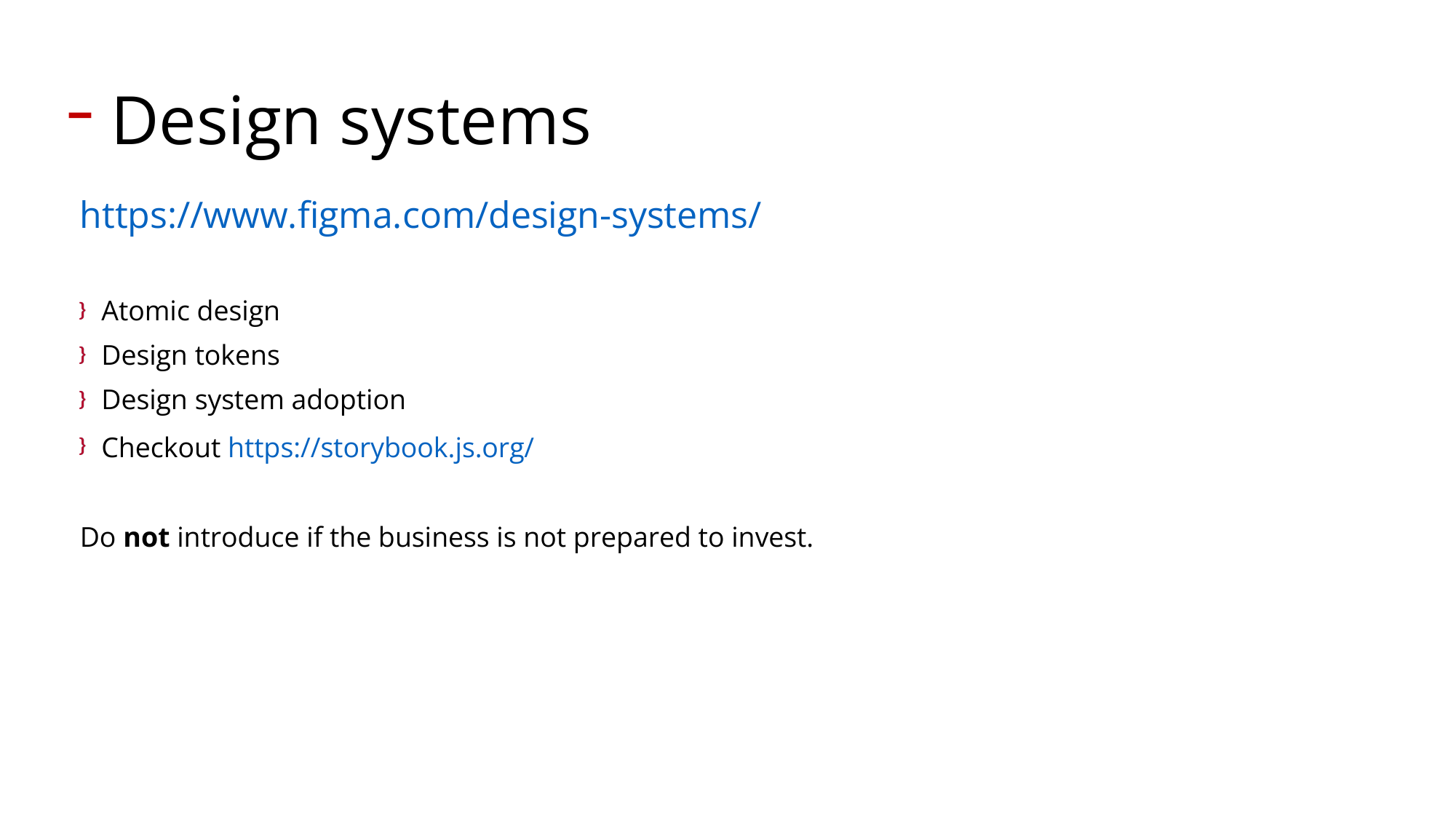

# Design systems

https://www.figma.com/design-systems/

Atomic design
Design tokens
Design system adoption
Checkout https://storybook.js.org/

Do not introduce if the business is not prepared to invest.